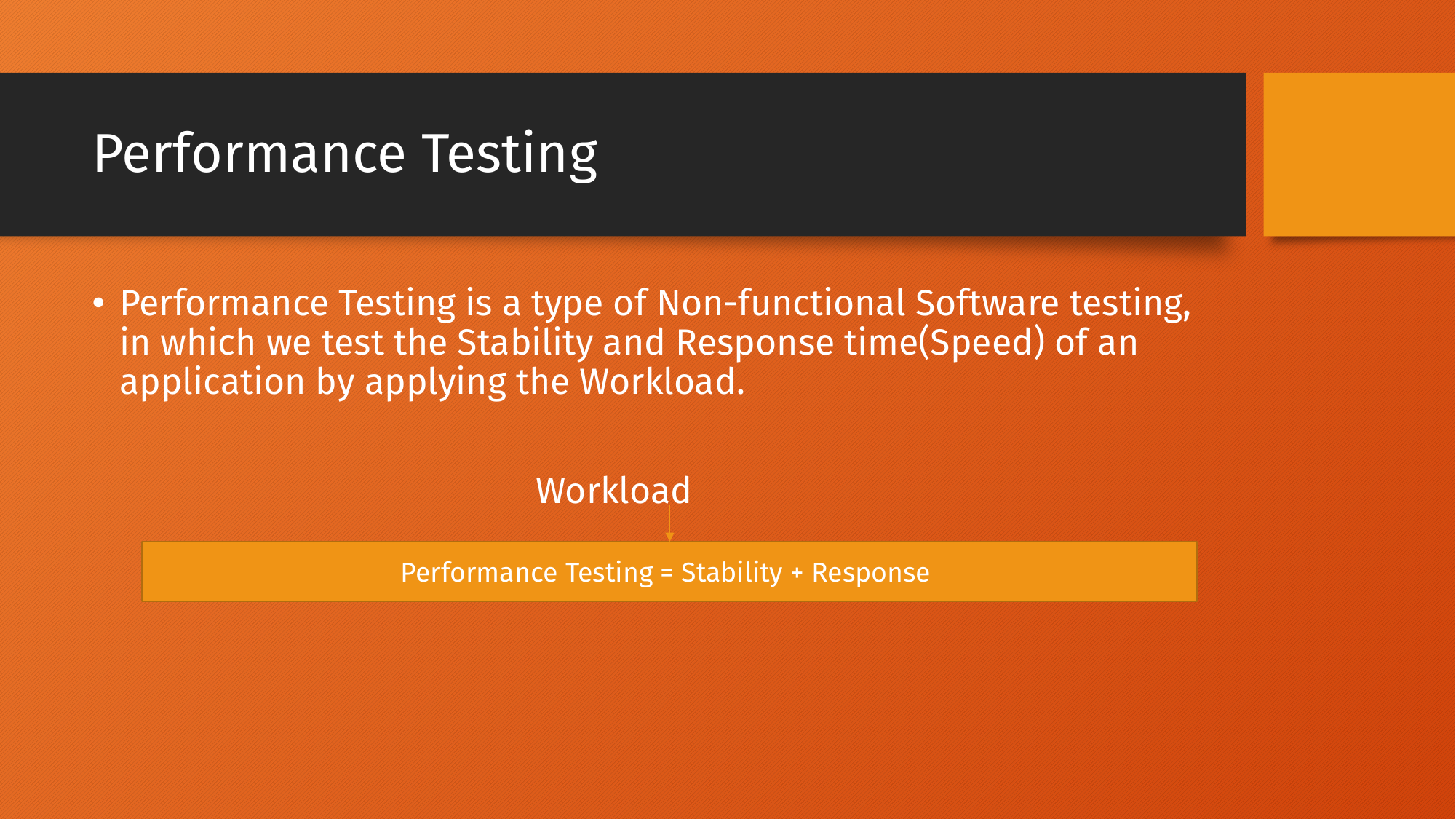

# Performance Testing
Performance Testing is a type of Non-functional Software testing, in which we test the Stability and Response time(Speed) of an application by applying the Workload.

                                              Workload
Performance Testing = Stability + Response